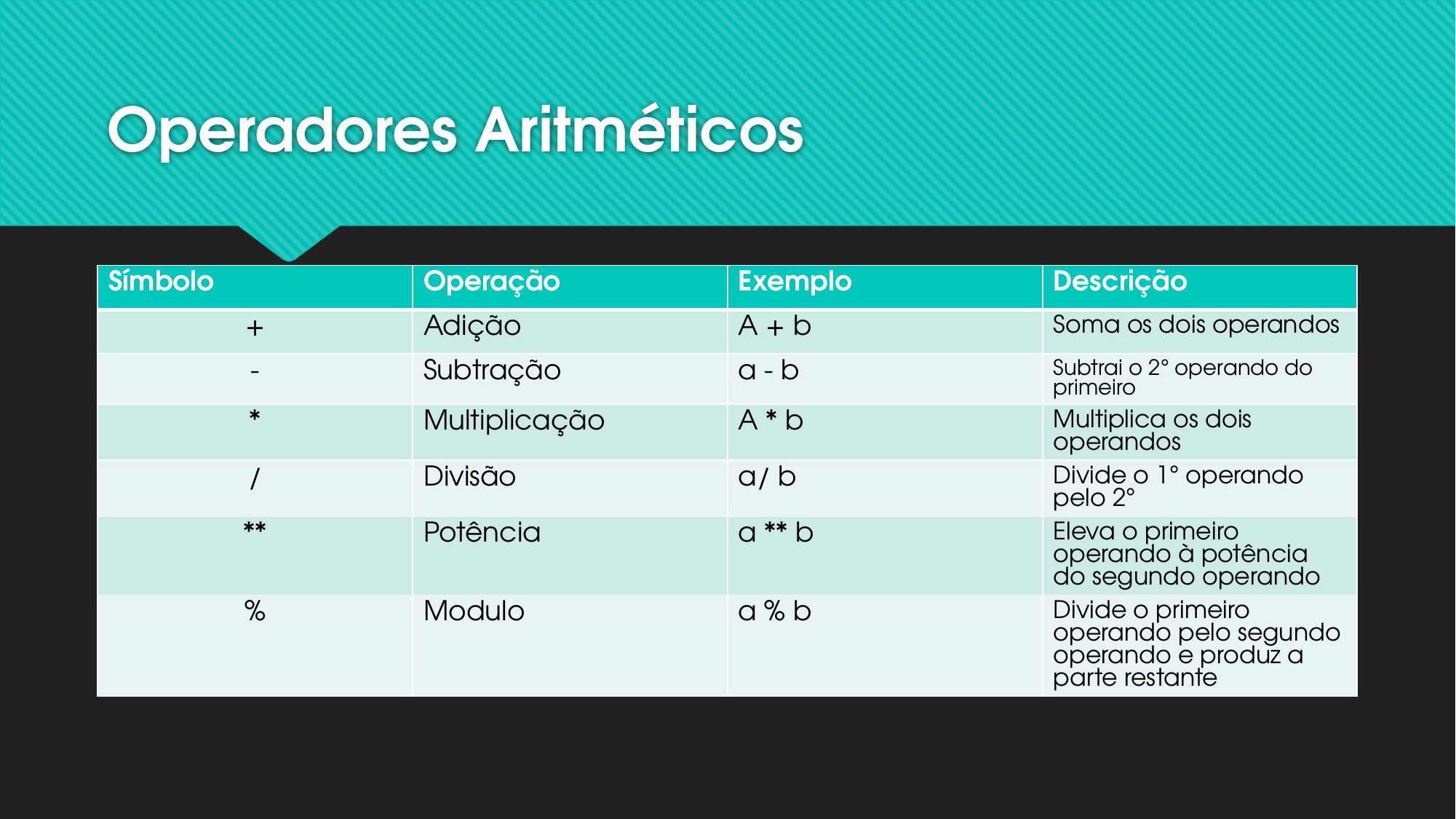

# Operadores Aritméticos
| Símbolo | Operação | Exemplo | Descrição |
| --- | --- | --- | --- |
| + | Adição | A + b | Soma os dois operandos |
| - | Subtração | a - b | Subtrai o 2° operando do primeiro |
| \* | Multiplicação | A \* b | Multiplica os dois operandos |
| / | Divisão | a/ b | Divide o 1° operando pelo 2° |
| \*\* | Potência | a \*\* b | Eleva o primeiro operando à potência do segundo operando |
| % | Modulo | a % b | Divide o primeiro operando pelo segundo operando e produz a parte restante |